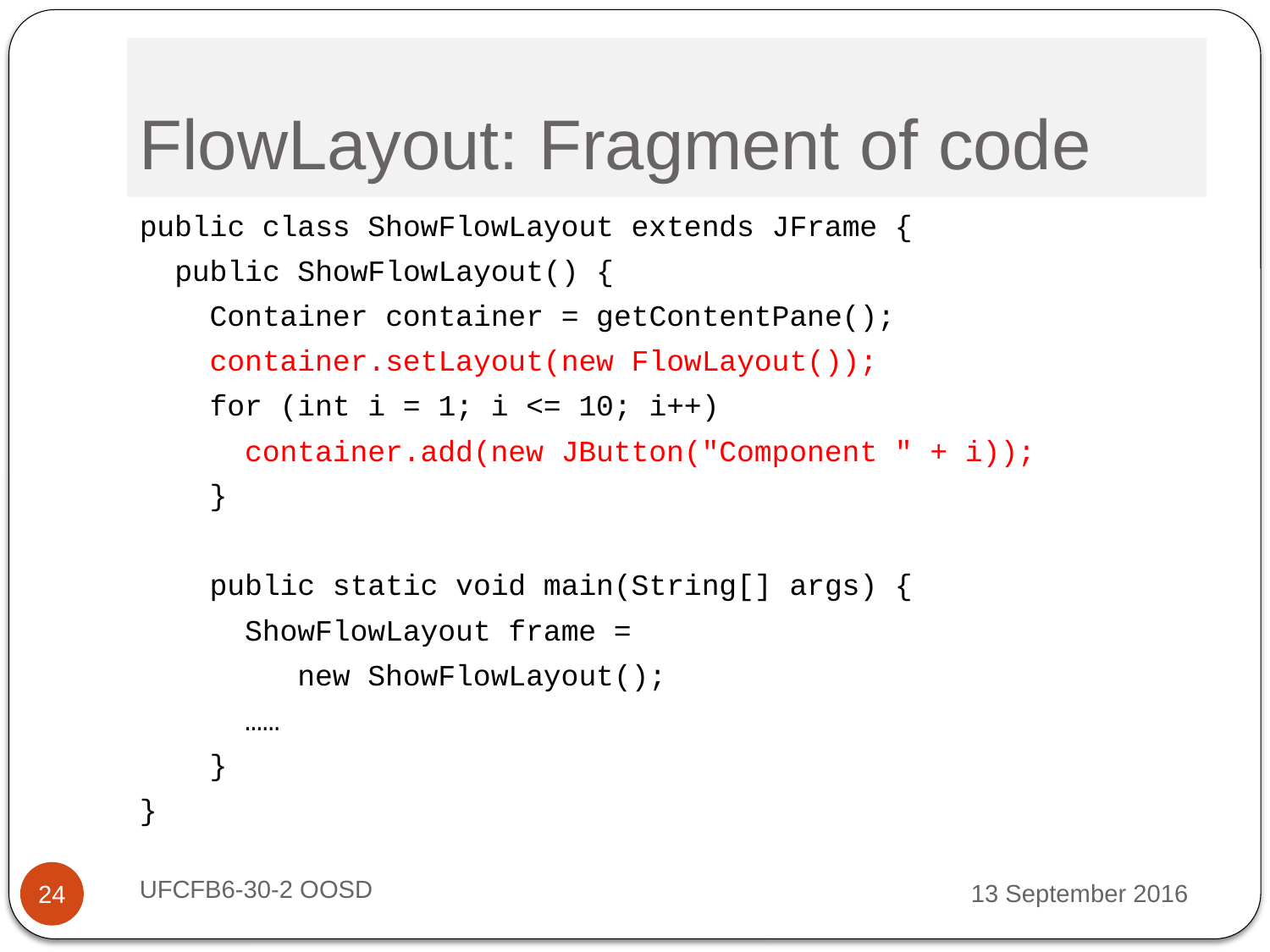

# FlowLayout: Fragment of code
public class ShowFlowLayout extends JFrame {
  public ShowFlowLayout() {
    Container container = getContentPane();
    container.setLayout(new FlowLayout());
    for (int i = 1; i <= 10; i++)
      container.add(new JButton("Component " + i));
    }

    public static void main(String[] args) {
      ShowFlowLayout frame =
         new ShowFlowLayout();
      ……
    }
}

UFCFB6-30-2 OOSD
13 September 2016
24